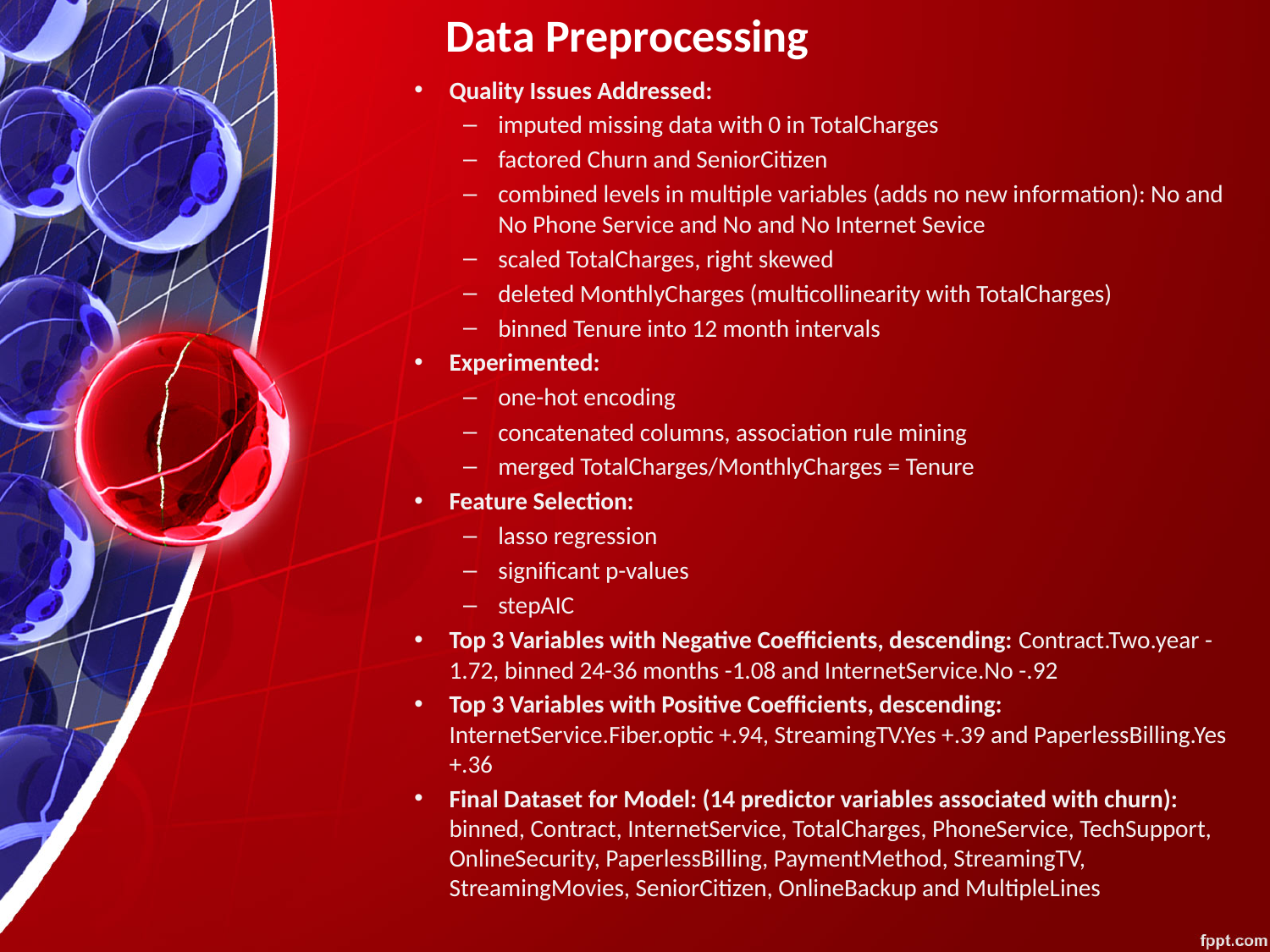

# Data Preprocessing
Quality Issues Addressed:
imputed missing data with 0 in TotalCharges
factored Churn and SeniorCitizen
combined levels in multiple variables (adds no new information): No and No Phone Service and No and No Internet Sevice
scaled TotalCharges, right skewed
deleted MonthlyCharges (multicollinearity with TotalCharges)
binned Tenure into 12 month intervals
Experimented:
one-hot encoding
concatenated columns, association rule mining
merged TotalCharges/MonthlyCharges = Tenure
Feature Selection:
lasso regression
significant p-values
stepAIC
Top 3 Variables with Negative Coefficients, descending: Contract.Two.year -1.72, binned 24-36 months -1.08 and InternetService.No -.92
Top 3 Variables with Positive Coefficients, descending: InternetService.Fiber.optic +.94, StreamingTV.Yes +.39 and PaperlessBilling.Yes +.36
Final Dataset for Model: (14 predictor variables associated with churn): binned, Contract, InternetService, TotalCharges, PhoneService, TechSupport, OnlineSecurity, PaperlessBilling, PaymentMethod, StreamingTV, StreamingMovies, SeniorCitizen, OnlineBackup and MultipleLines